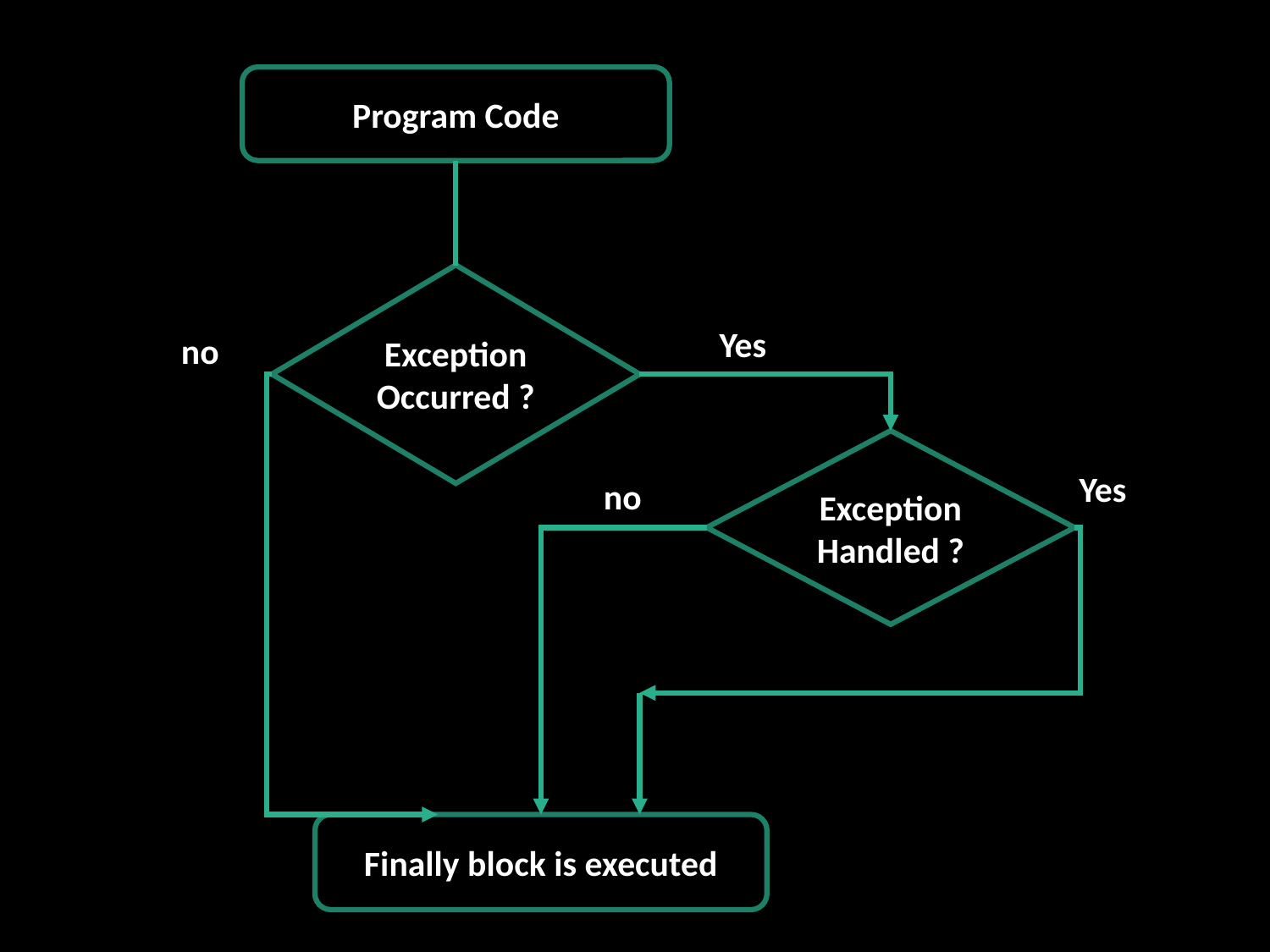

Program Code
Exception Occurred ?
Yes
no
Exception Handled ?
Yes
no
Finally block is executed